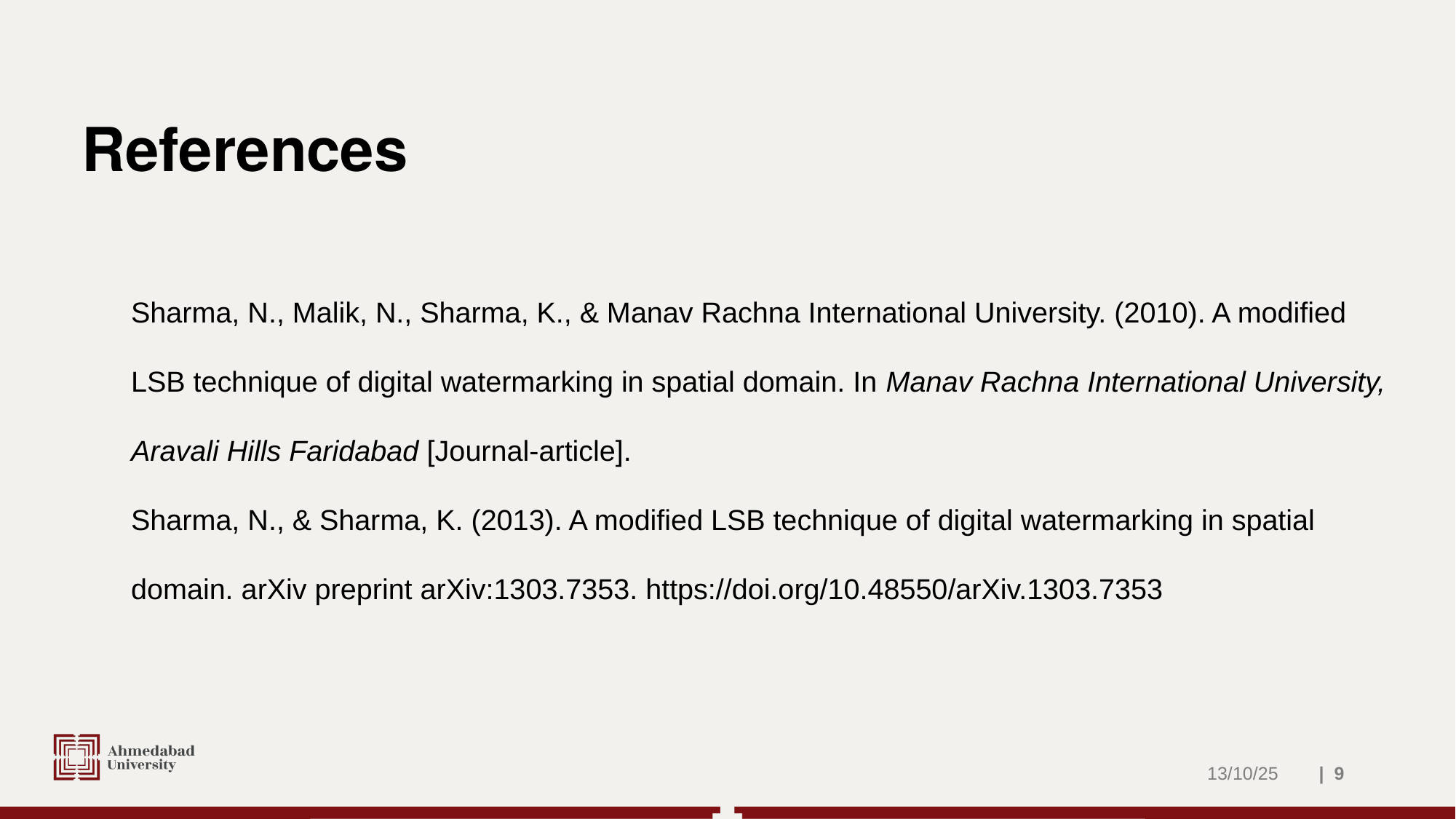

# References
Sharma, N., Malik, N., Sharma, K., & Manav Rachna International University. (2010). A modified LSB technique of digital watermarking in spatial domain. In Manav Rachna International University, Aravali Hills Faridabad [Journal-article].
Sharma, N., & Sharma, K. (2013). A modified LSB technique of digital watermarking in spatial domain. arXiv preprint arXiv:1303.7353. https://doi.org/10.48550/arXiv.1303.7353

13/10/25
|  9